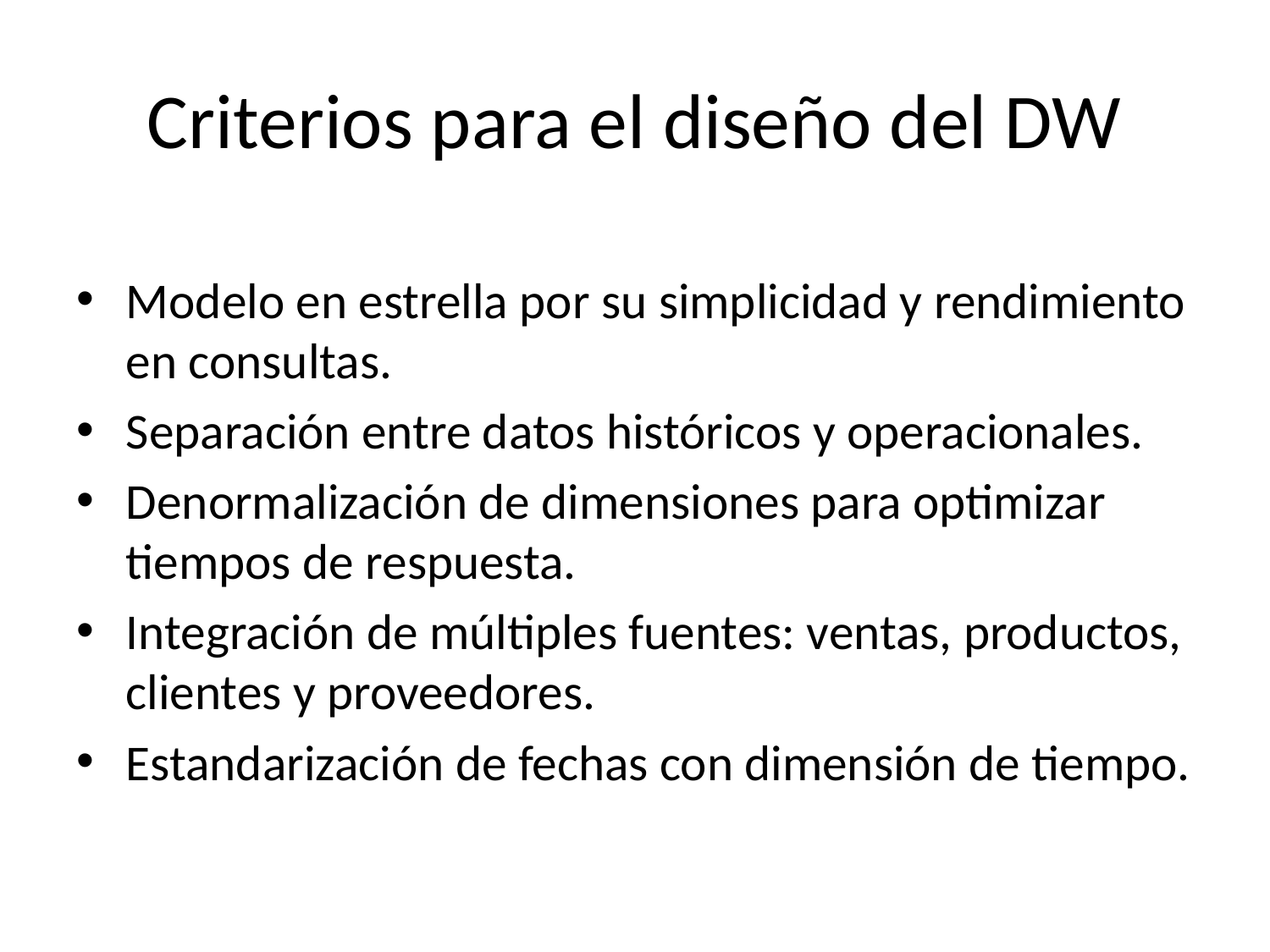

# Criterios para el diseño del DW

Modelo en estrella por su simplicidad y rendimiento en consultas.
Separación entre datos históricos y operacionales.
Denormalización de dimensiones para optimizar tiempos de respuesta.
Integración de múltiples fuentes: ventas, productos, clientes y proveedores.
Estandarización de fechas con dimensión de tiempo.